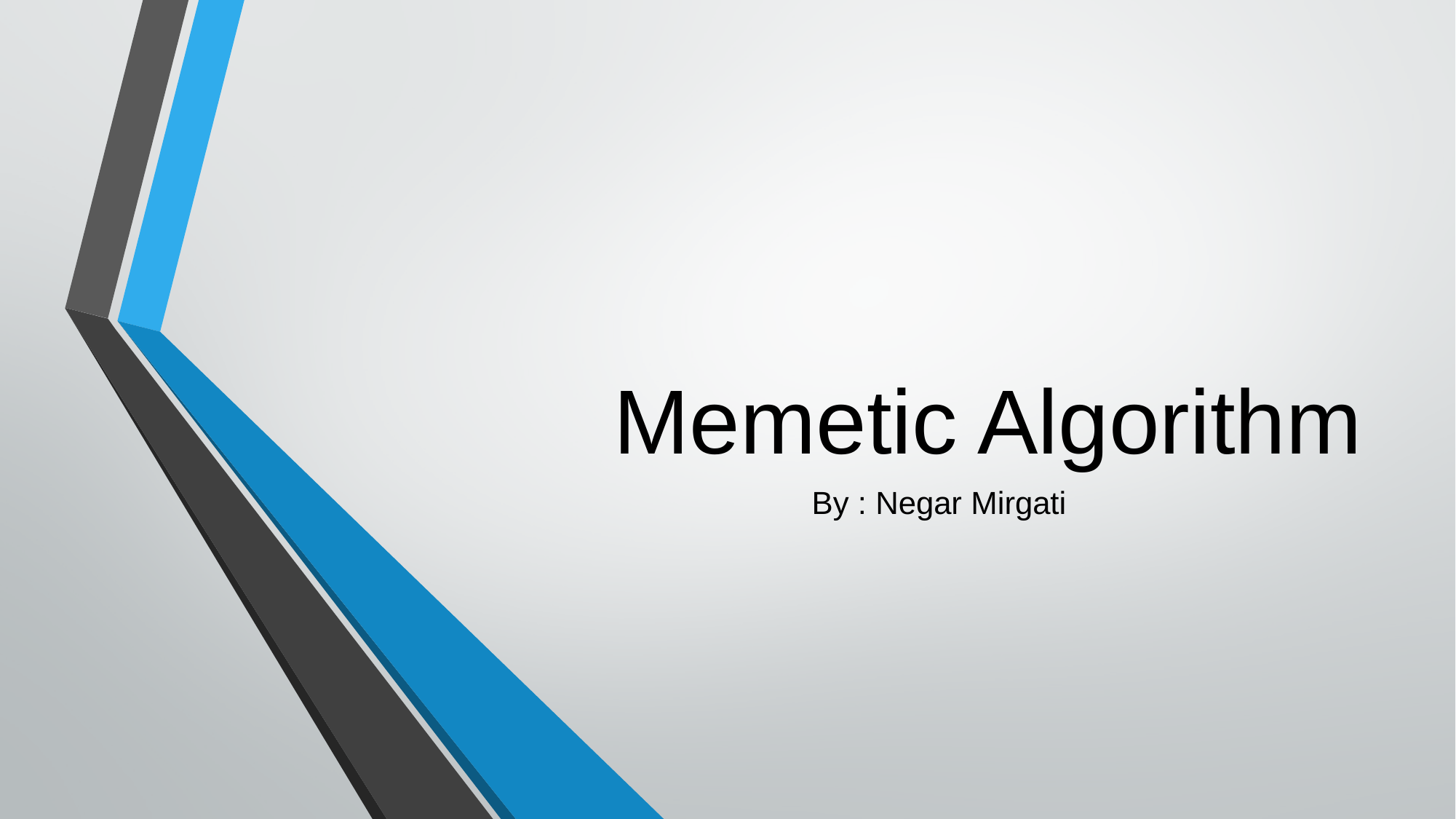

# Memetic Algorithm
    By : Negar Mirgati